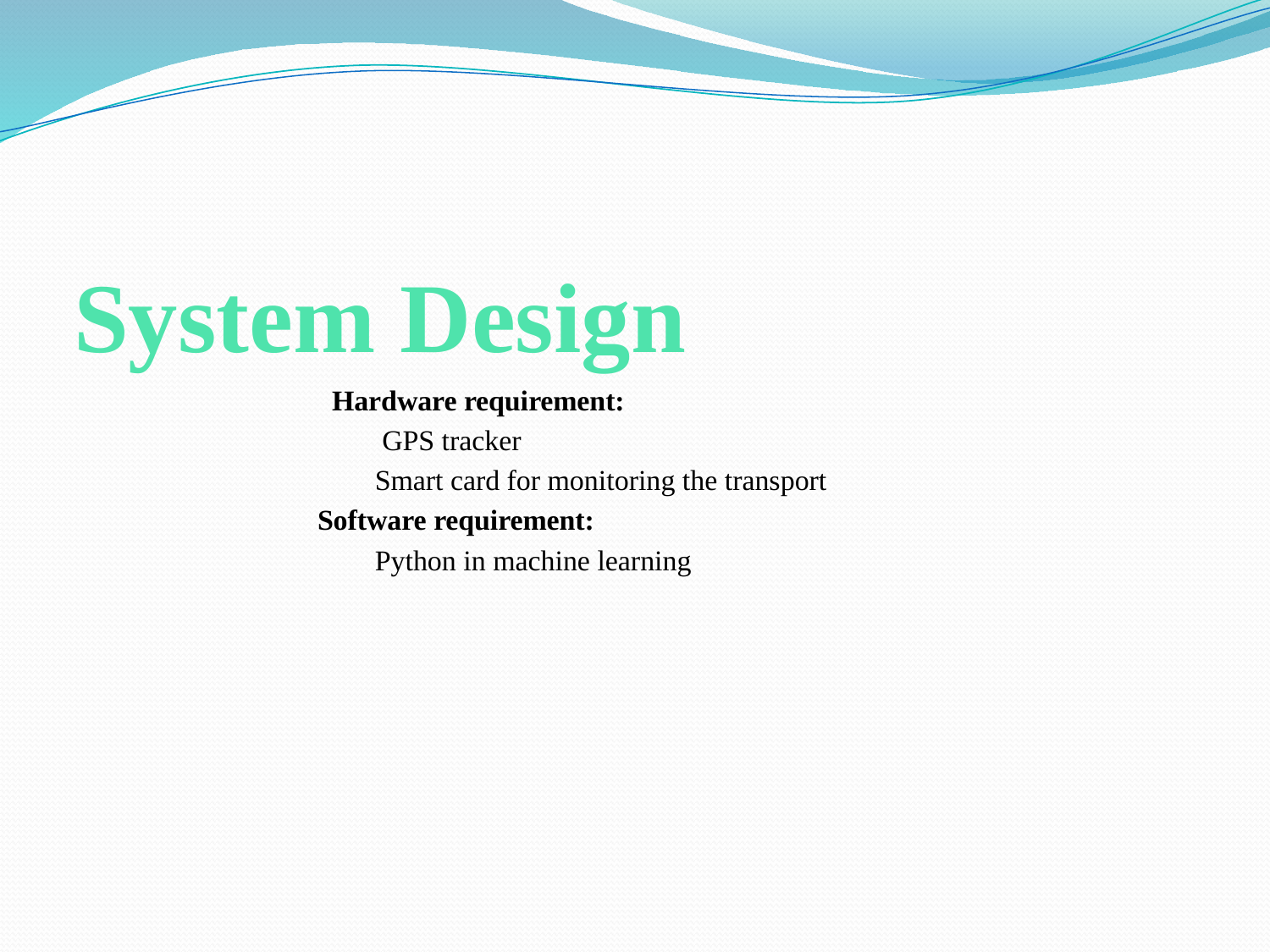

# System Design
                                  Hardware requirement:
                                          GPS tracker
                                         Smart card for monitoring the transport
                                 Software requirement:
                                         Python in machine learning